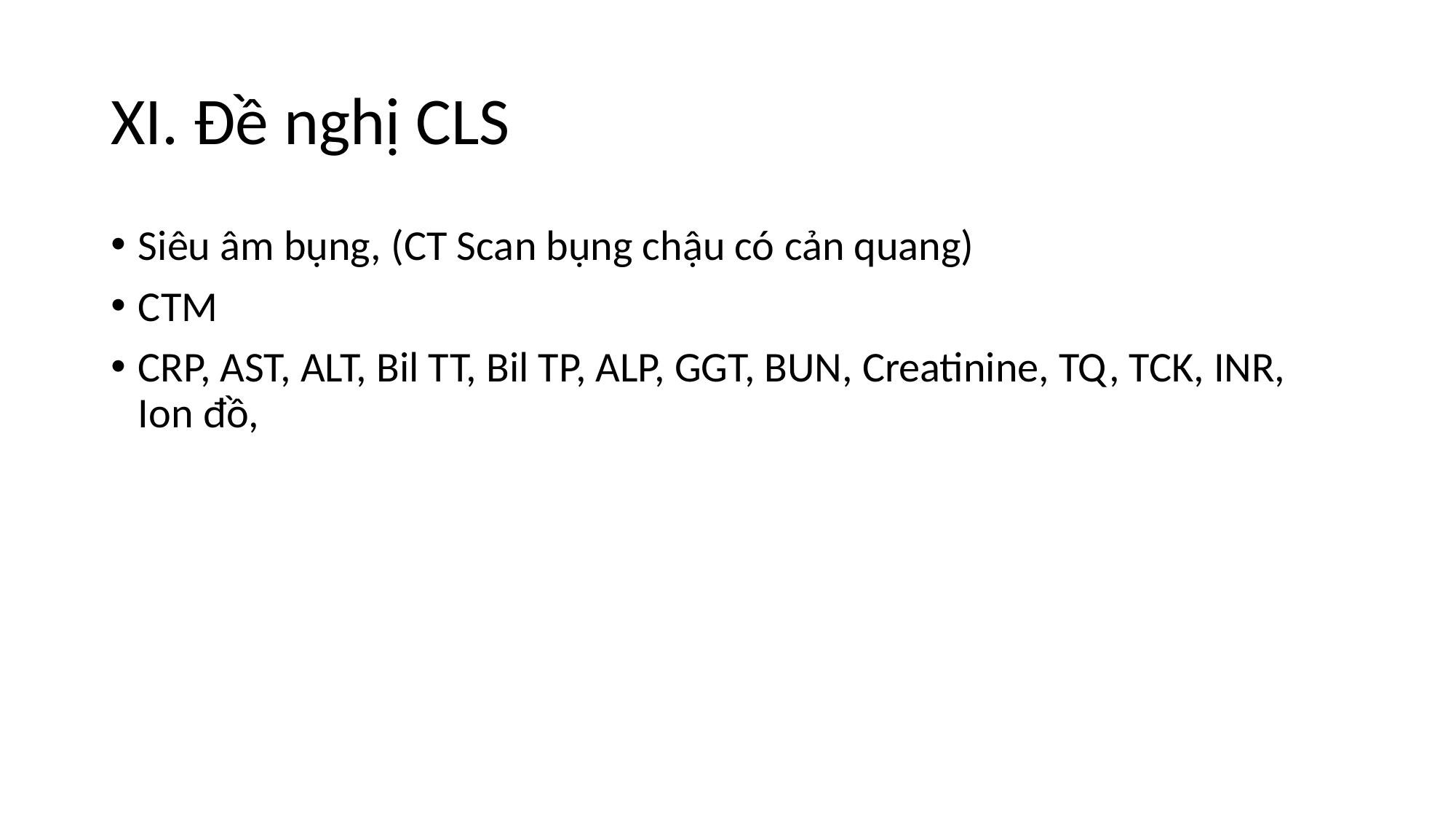

# XI. Đề nghị CLS
Siêu âm bụng, (CT Scan bụng chậu có cản quang)
CTM
CRP, AST, ALT, Bil TT, Bil TP, ALP, GGT, BUN, Creatinine, TQ, TCK, INR, Ion đồ,